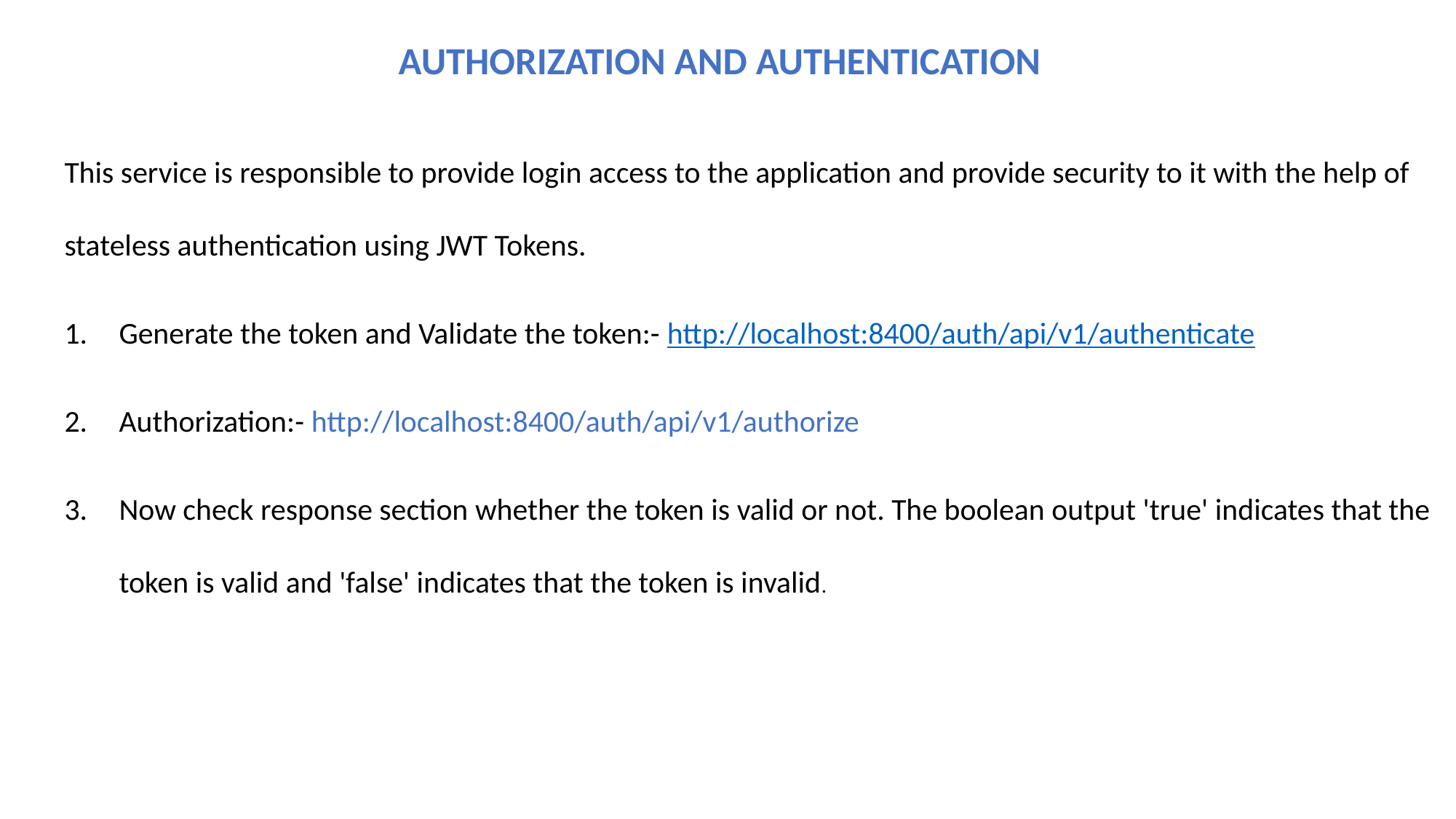

AUTHORIZATION AND AUTHENTICATION
This service is responsible to provide login access to the application and provide security to it with the help of stateless authentication using JWT Tokens.
Generate the token and Validate the token:- http://localhost:8400/auth/api/v1/authenticate
Authorization:- http://localhost:8400/auth/api/v1/authorize
Now check response section whether the token is valid or not. The boolean output 'true' indicates that the token is valid and 'false' indicates that the token is invalid.